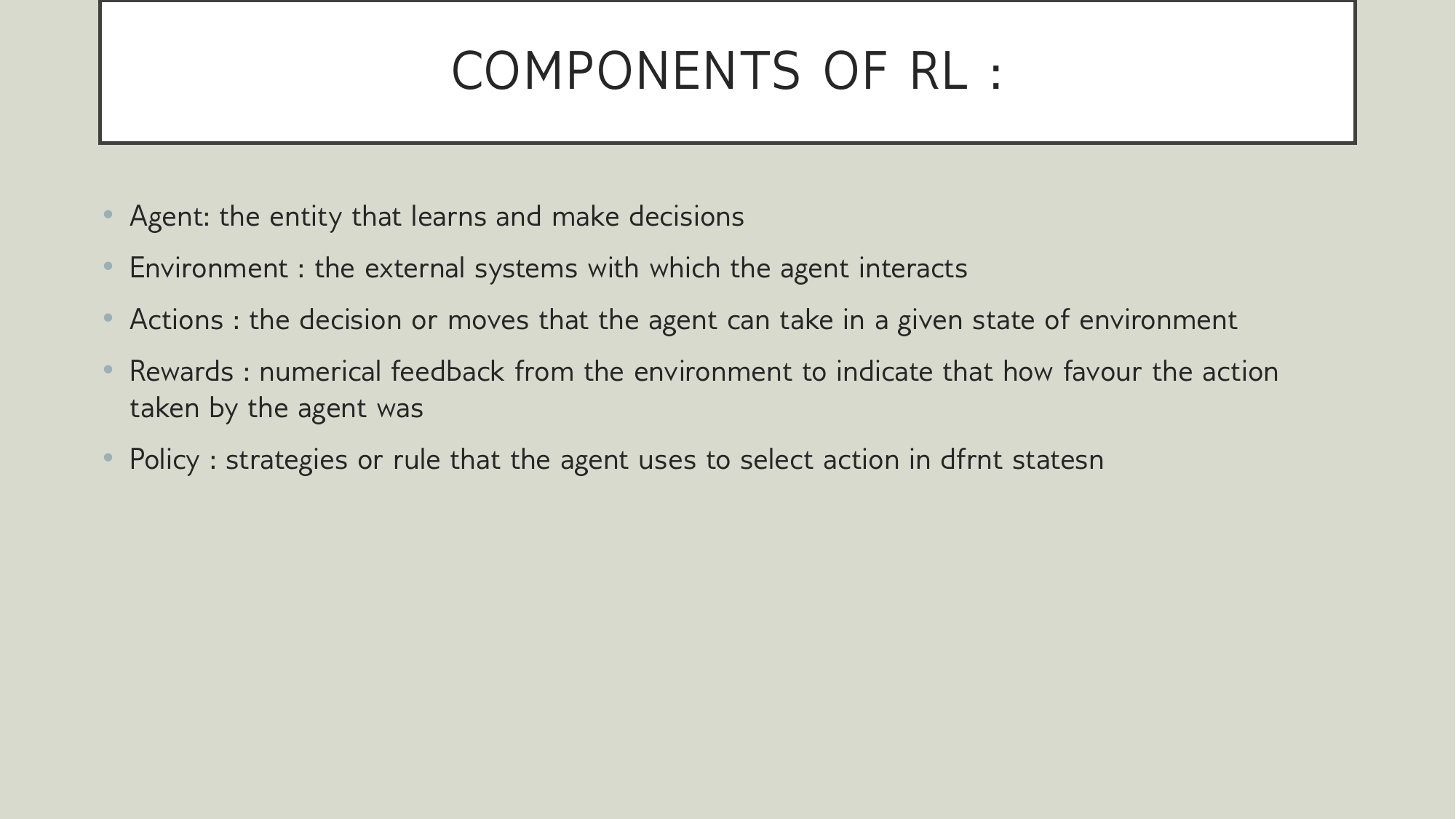

# Components of RL :
Agent: the entity that learns and make decisions
Environment : the external systems with which the agent interacts
Actions : the decision or moves that the agent can take in a given state of environment
Rewards : numerical feedback from the environment to indicate that how favour the action taken by the agent was
Policy : strategies or rule that the agent uses to select action in dfrnt statesn